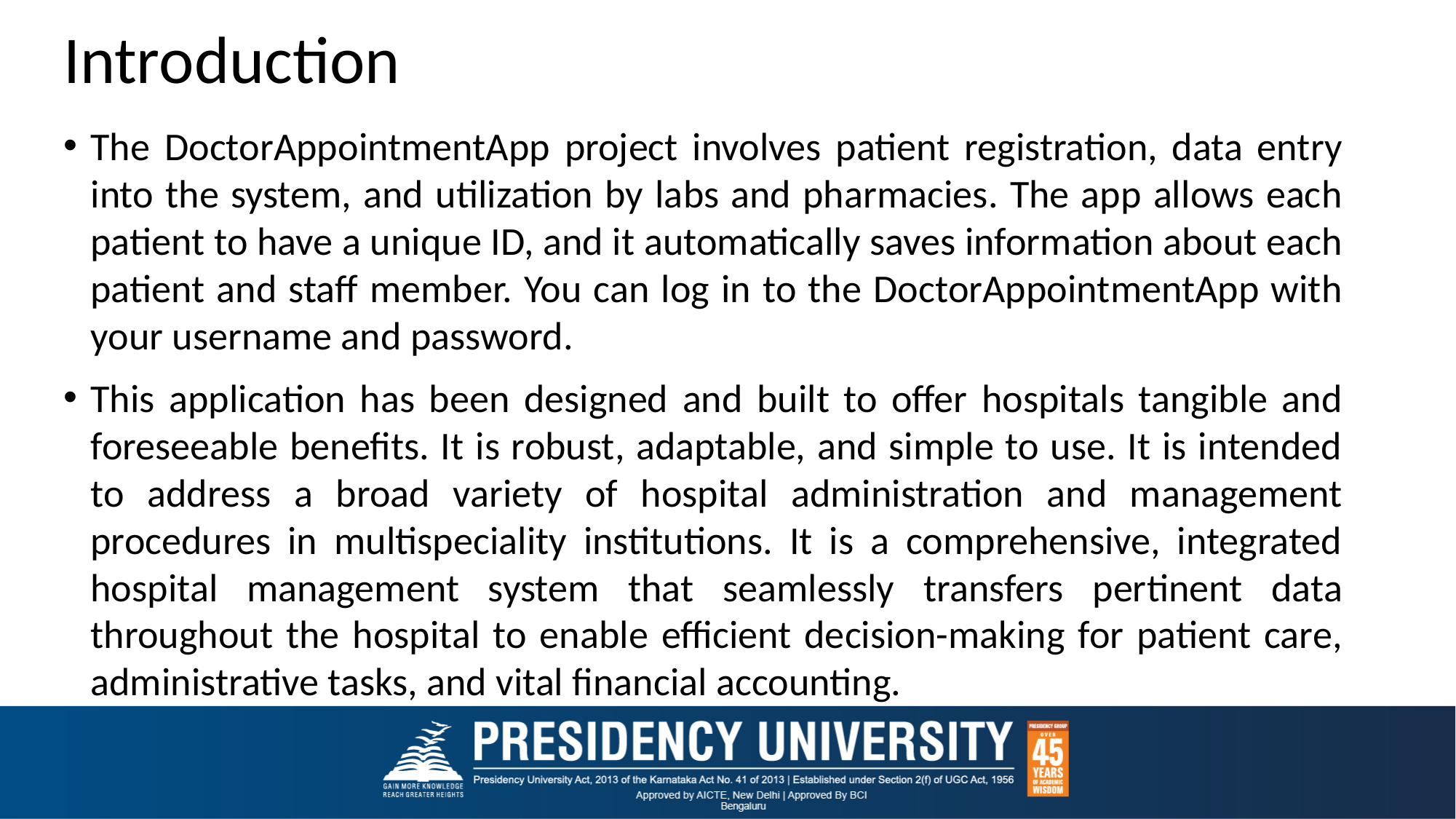

# Introduction
The DoctorAppointmentApp project involves patient registration, data entry into the system, and utilization by labs and pharmacies. The app allows each patient to have a unique ID, and it automatically saves information about each patient and staff member. You can log in to the DoctorAppointmentApp with your username and password.
This application has been designed and built to offer hospitals tangible and foreseeable benefits. It is robust, adaptable, and simple to use. It is intended to address a broad variety of hospital administration and management procedures in multispeciality institutions. It is a comprehensive, integrated hospital management system that seamlessly transfers pertinent data throughout the hospital to enable efficient decision-making for patient care, administrative tasks, and vital financial accounting.